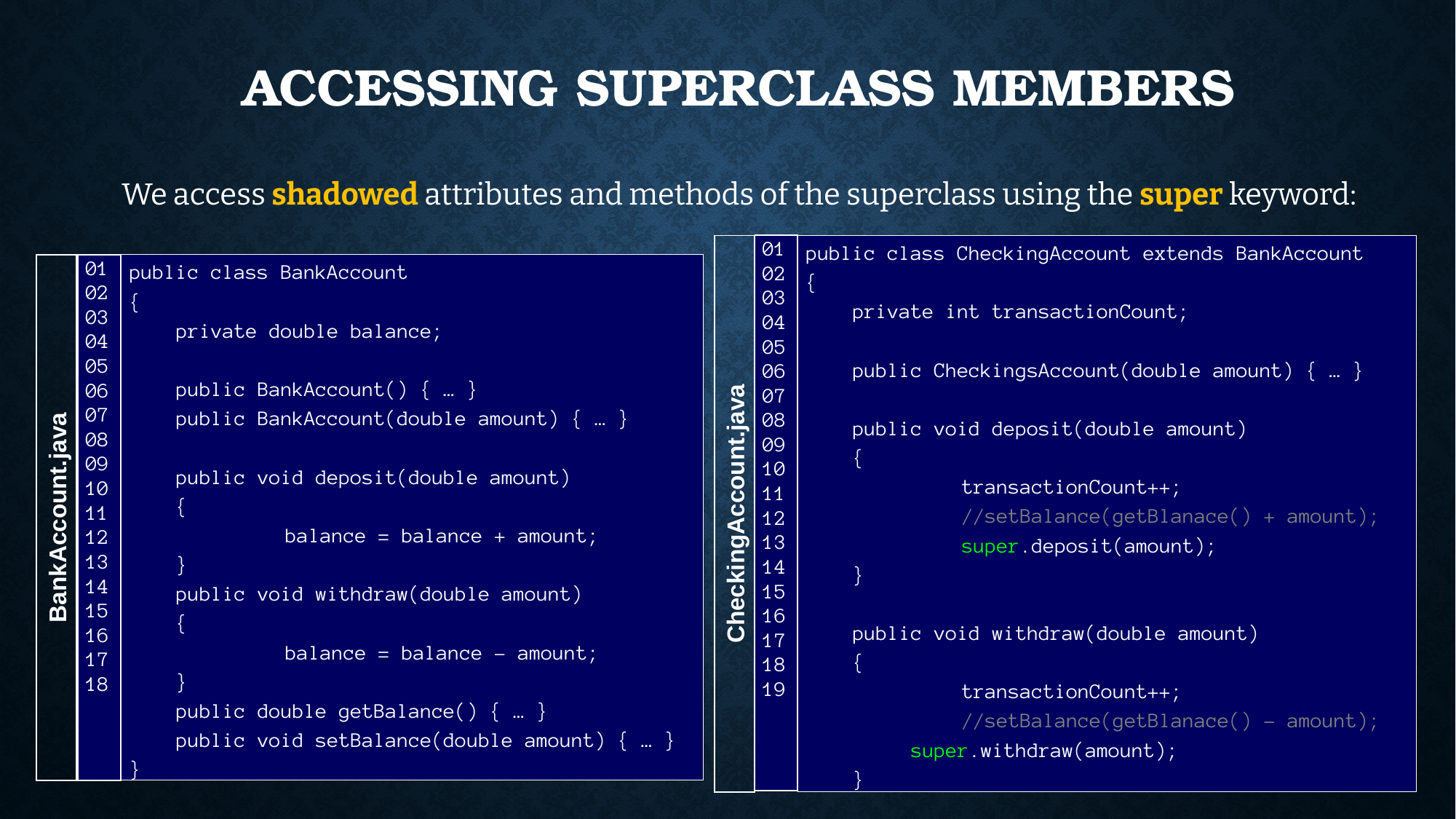

Accessing Superclass Members
We access shadowed attributes and methods of the superclass using the super keyword:
public class CheckingAccount extends BankAccount
{
    private int transactionCount;

    public CheckingsAccount(double amount) { … }

    public void deposit(double amount)
    {
	    transactionCount++;
	    //setBalance(getBlanace() + amount);
	    super.deposit(amount);
    }

    public void withdraw(double amount)
    {
	    transactionCount++;
	    //setBalance(getBlanace() - amount);
         super.withdraw(amount);
    }

}
| 01 02 03 04 05 06 07 08 09 10 11 12 13 14 15 16 17 18 19 |
| --- |
| 01 02 03 04 05 06 07 08 09 10 11 12 13 14 15 16 1718 |
| --- |
public class BankAccount
{
    private double balance;

    public BankAccount() { … }
    public BankAccount(double amount) { … }

    public void deposit(double amount)
    {
	    balance = balance + amount;
    }
    public void withdraw(double amount)
    {
	    balance = balance – amount;
    }
    public double getBalance() { … }
    public void setBalance(double amount) { … }
}
CheckingAccount.java
BankAccount.java